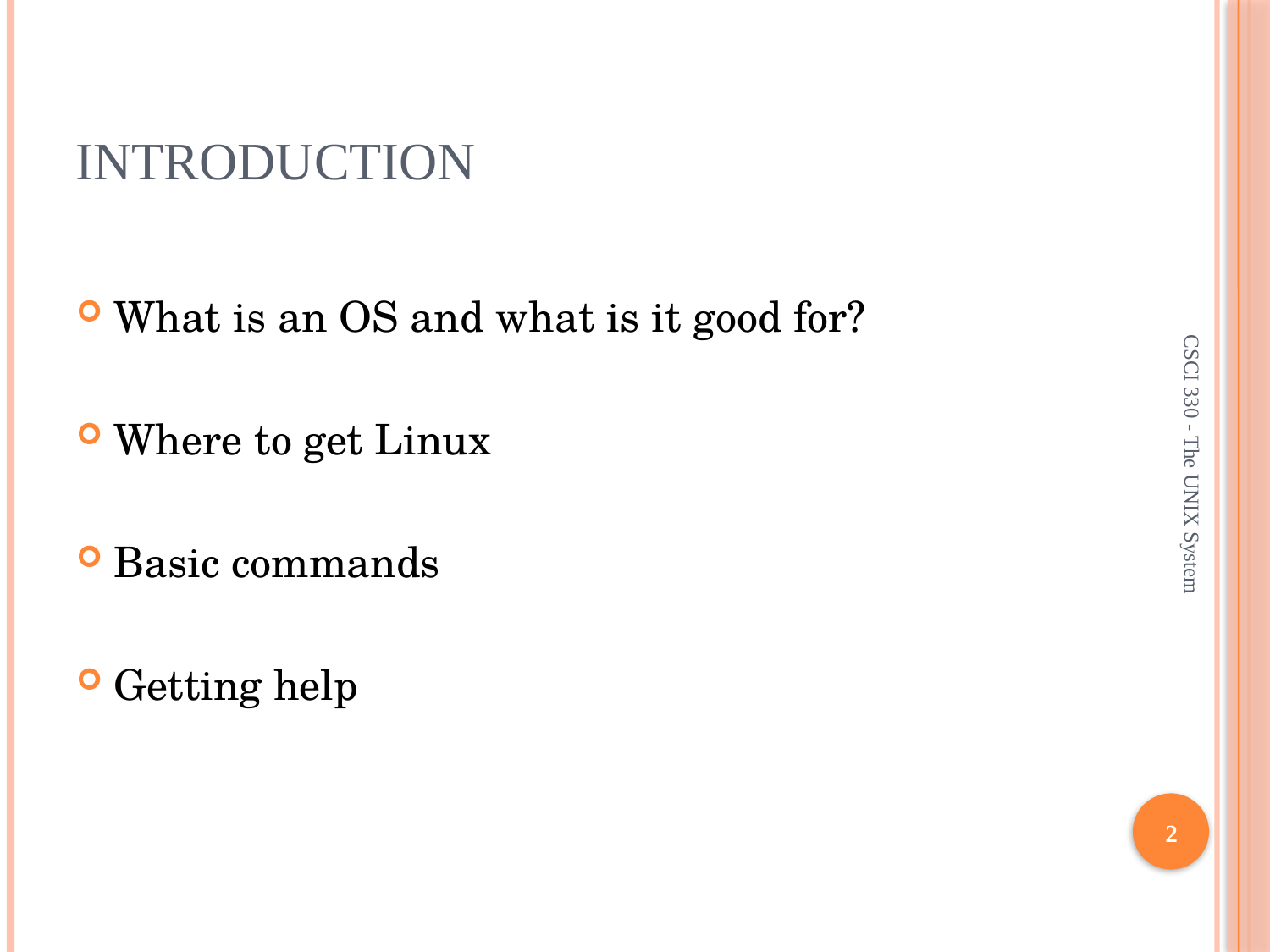

# Introduction

What is an OS and what is it good for?

Where to get Linux

Basic commands

Getting help
CSCI 330 - The UNIX System
2